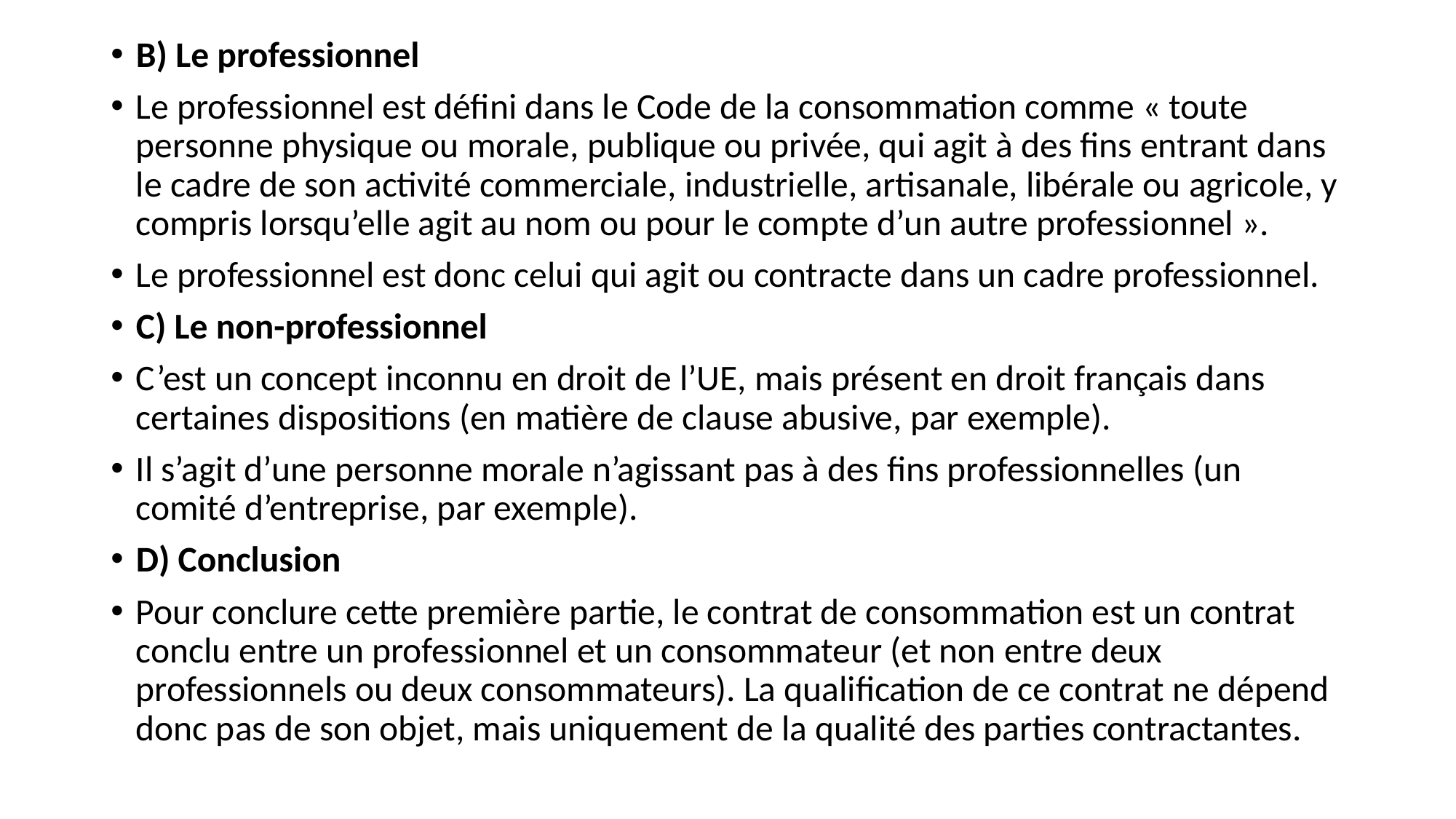

B) Le professionnel
Le professionnel est défini dans le Code de la consommation comme « toute personne physique ou morale, publique ou privée, qui agit à des fins entrant dans le cadre de son activité commerciale, industrielle, artisanale, libérale ou agricole, y compris lorsqu’elle agit au nom ou pour le compte d’un autre professionnel ».
Le professionnel est donc celui qui agit ou contracte dans un cadre professionnel.
C) Le non-professionnel
C’est un concept inconnu en droit de l’UE, mais présent en droit français dans certaines dispositions (en matière de clause abusive, par exemple).
Il s’agit d’une personne morale n’agissant pas à des fins professionnelles (un comité d’entreprise, par exemple).
D) Conclusion
Pour conclure cette première partie, le contrat de consommation est un contrat conclu entre un professionnel et un consommateur (et non entre deux professionnels ou deux consommateurs). La qualification de ce contrat ne dépend donc pas de son objet, mais uniquement de la qualité des parties contractantes.